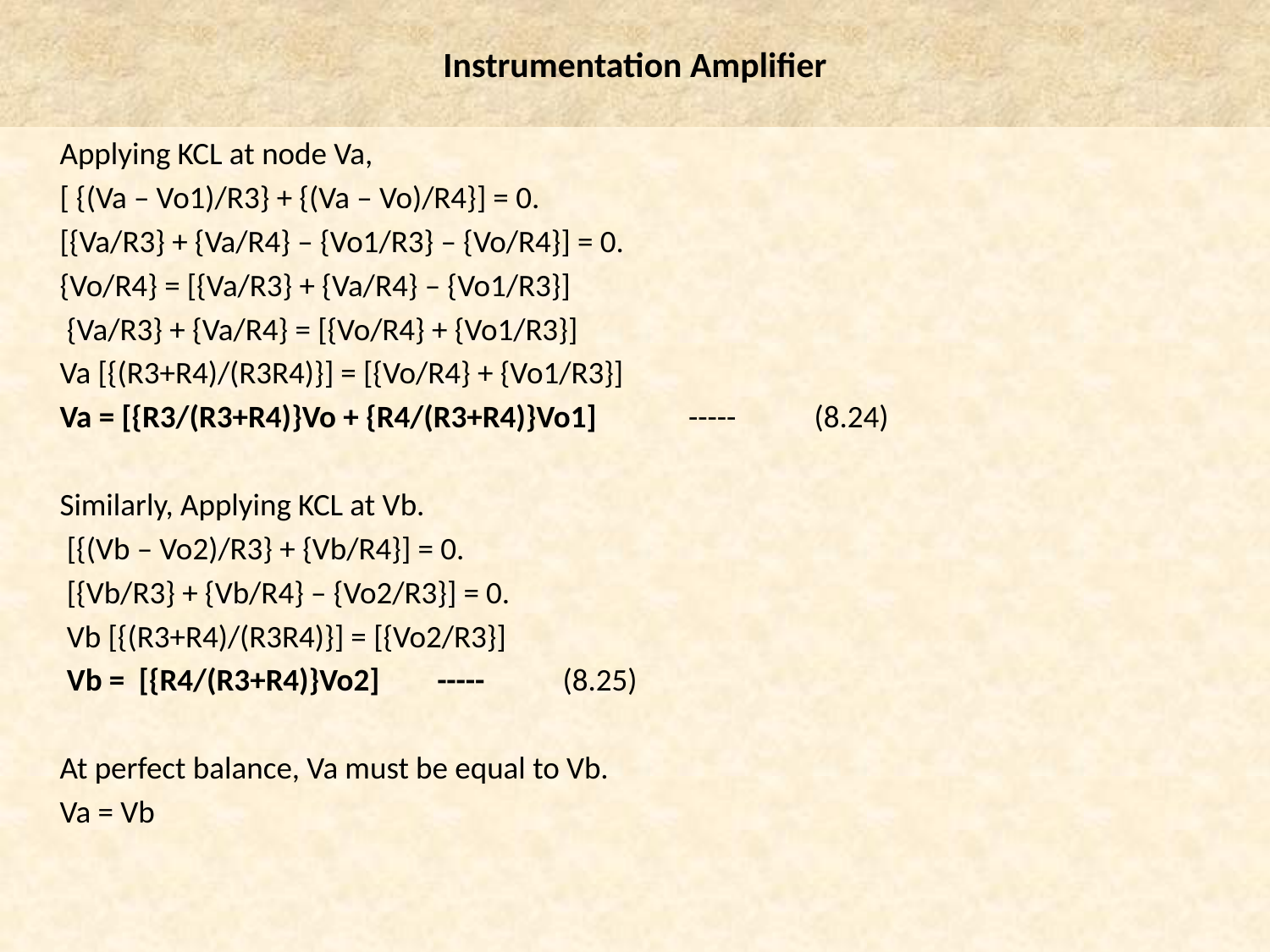

# Instrumentation Amplifier
	Applying KCL at node Va,
	[ {(Va – Vo1)/R3} + {(Va – Vo)/R4}] = 0.
	[{Va/R3} + {Va/R4} – {Vo1/R3} – {Vo/R4}] = 0.
	{Vo/R4} = [{Va/R3} + {Va/R4} – {Vo1/R3}]
	 {Va/R3} + {Va/R4} = [{Vo/R4} + {Vo1/R3}]
	Va [{(R3+R4)/(R3R4)}] = [{Vo/R4} + {Vo1/R3}]
	Va = [{R3/(R3+R4)}Vo + {R4/(R3+R4)}Vo1]				-----	(8.24)

	Similarly, Applying KCL at Vb.
	 [{(Vb – Vo2)/R3} + {Vb/R4}] = 0.
	 [{Vb/R3} + {Vb/R4} – {Vo2/R3}] = 0.
	 Vb [{(R3+R4)/(R3R4)}] = [{Vo2/R3}]
	 Vb =  [{R4/(R3+R4)}Vo2]						-----	(8.25)

	At perfect balance, Va must be equal to Vb.
			Va = Vb